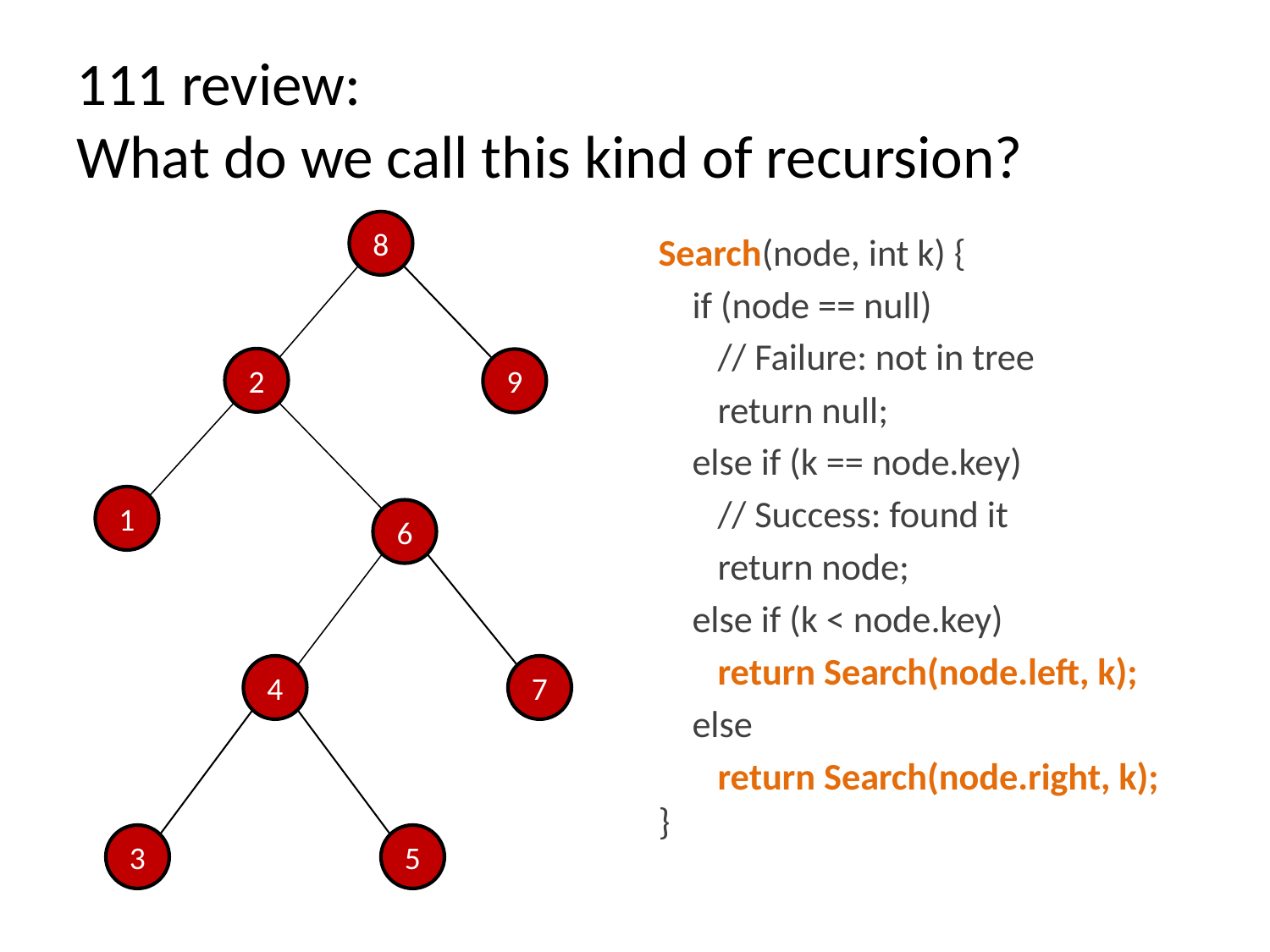

# 111 review: What do we call this kind of recursion?
8
Search(node, int k) {
    if (node == null)
       // Failure: not in tree
       return null;
    else if (k == node.key)
       // Success: found it
       return node;
    else if (k < node.key)
       return Search(node.left, k);
    else
       return Search(node.right, k);
}
2
9
1
6
4
7
3
5